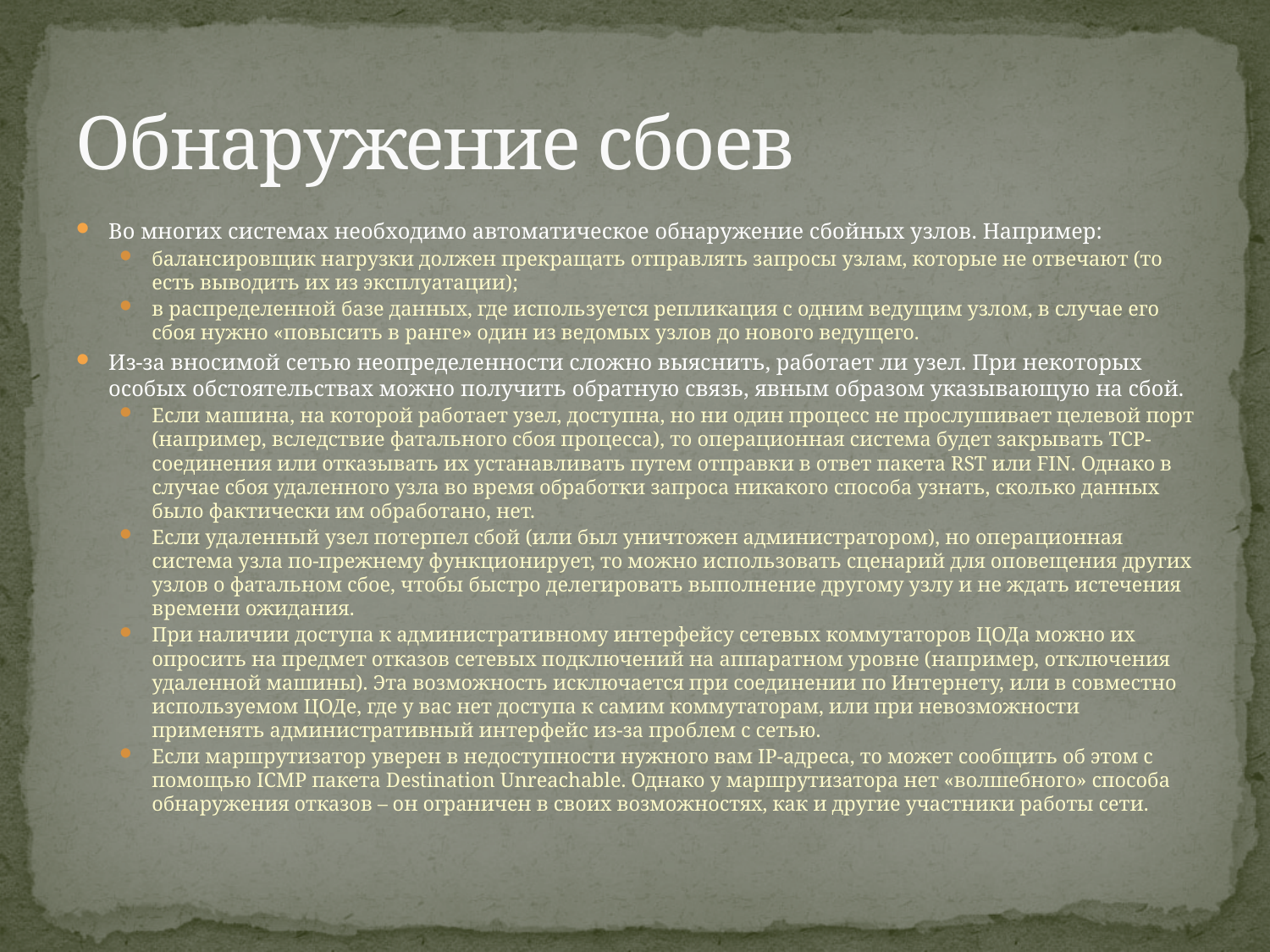

# Обнаружение сбоев
Во многих системах необходимо автоматическое обнаружение сбойных узлов. Например:
балансировщик нагрузки должен прекращать отправлять запросы узлам, которые не отвечают (то есть выводить их из эксплуатации);
в распределенной базе данных, где используется репликация с одним ведущим узлом, в случае его сбоя нужно «повысить в ранге» один из ведомых узлов до нового ведущего.
Из-за вносимой сетью неопределенности сложно выяснить, работает ли узел. При некоторых особых обстоятельствах можно получить обратную связь, явным образом указывающую на сбой.
Если машина, на которой работает узел, доступна, но ни один процесс не прослушивает целевой порт (например, вследствие фатального сбоя процесса), то операционная система будет закрывать TCP-соединения или отказывать их устанавливать путем отправки в ответ пакета RST или FIN. Однако в случае сбоя удаленного узла во время обработки запроса никакого способа узнать, сколько данных было фактически им обработано, нет.
Если удаленный узел потерпел сбой (или был уничтожен администратором), но операционная система узла по-прежнему функционирует, то можно использовать сценарий для оповещения других узлов о фатальном сбое, чтобы быстро делегировать выполнение другому узлу и не ждать истечения времени ожидания.
При наличии доступа к административному интерфейсу сетевых коммутаторов ЦОДа можно их опросить на предмет отказов сетевых подключений на аппаратном уровне (например, отключения удаленной машины). Эта возможность исключается при соединении по Интернету, или в совместно используемом ЦОДе, где у вас нет доступа к самим коммутаторам, или при невозможности применять административный интерфейс из-за проблем с сетью.
Если маршрутизатор уверен в недоступности нужного вам IP-адреса, то может сообщить об этом с помощью ICMP пакета Destination Unreachable. Однако у маршрутизатора нет «волшебного» способа обнаружения отказов – он ограничен в своих возможностях, как и другие участники работы сети.